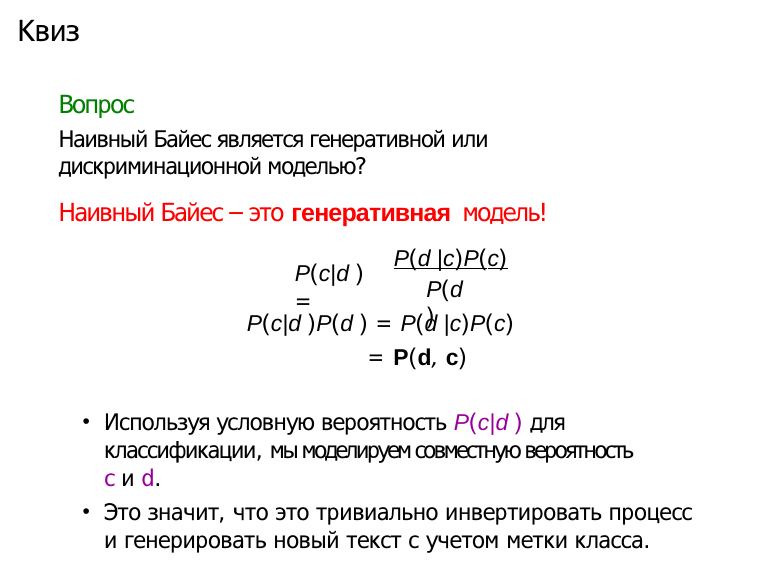

# Квиз
Вопрос
Наивный Байес является генеративной или дискриминационной моделью?
Наивный Байес – это генеративная модель!
P(d |c)P(c)
P(c|d ) =
P(d )
P(c|d )P(d ) = P(d |c)P(c)
= P(d, c)

Используя условную вероятность P(c|d ) для классификации, мы моделируем совместную вероятность c и d.
Это значит, что это тривиально инвертировать процесс и генерировать новый текст с учетом метки класса.